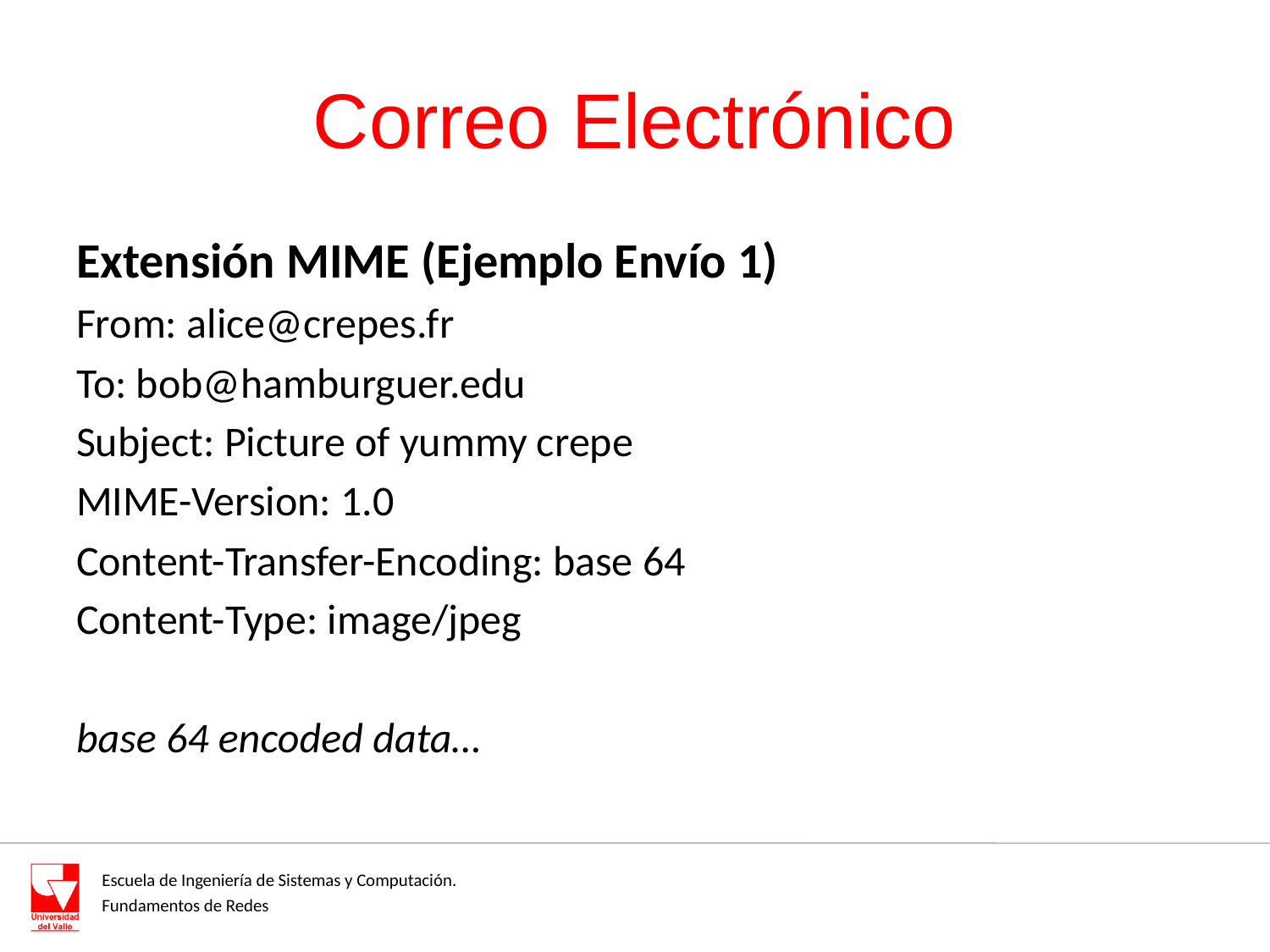

# Correo Electrónico
Extensión MIME (Ejemplo Envío 1)
From: alice@crepes.fr
To: bob@hamburguer.edu
Subject: Picture of yummy crepe
MIME-Version: 1.0
Content-Transfer-Encoding: base 64
Content-Type: image/jpeg

base 64 encoded data…